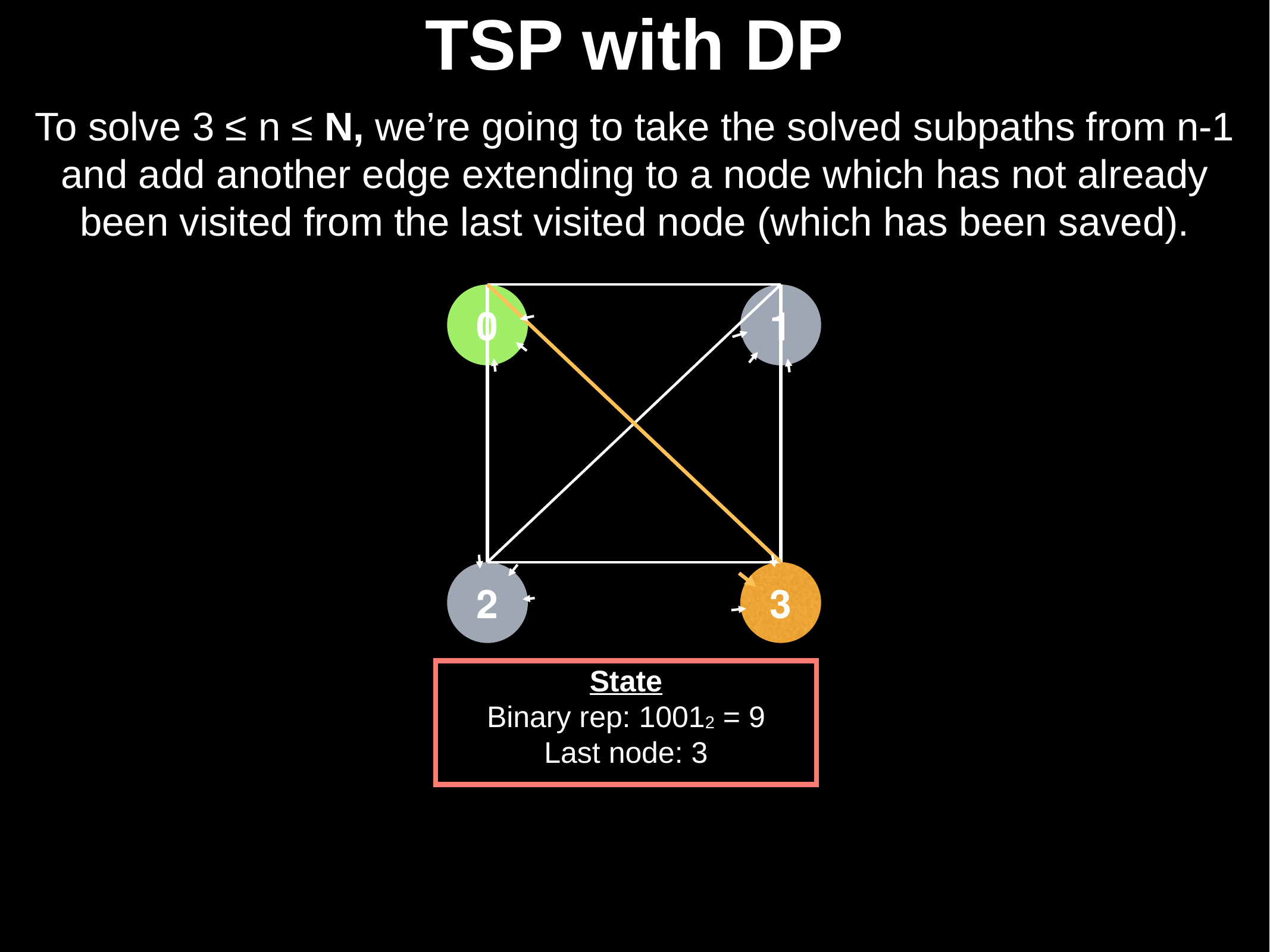

# TSP with DP
To solve 3 ≤ n ≤ N, we’re going to take the solved subpaths from n-1 and add another edge extending to a node which has not already been visited from the last visited node (which has been saved).
0
1

2
3

State
Binary rep: 10012 = 9
Last node: 3